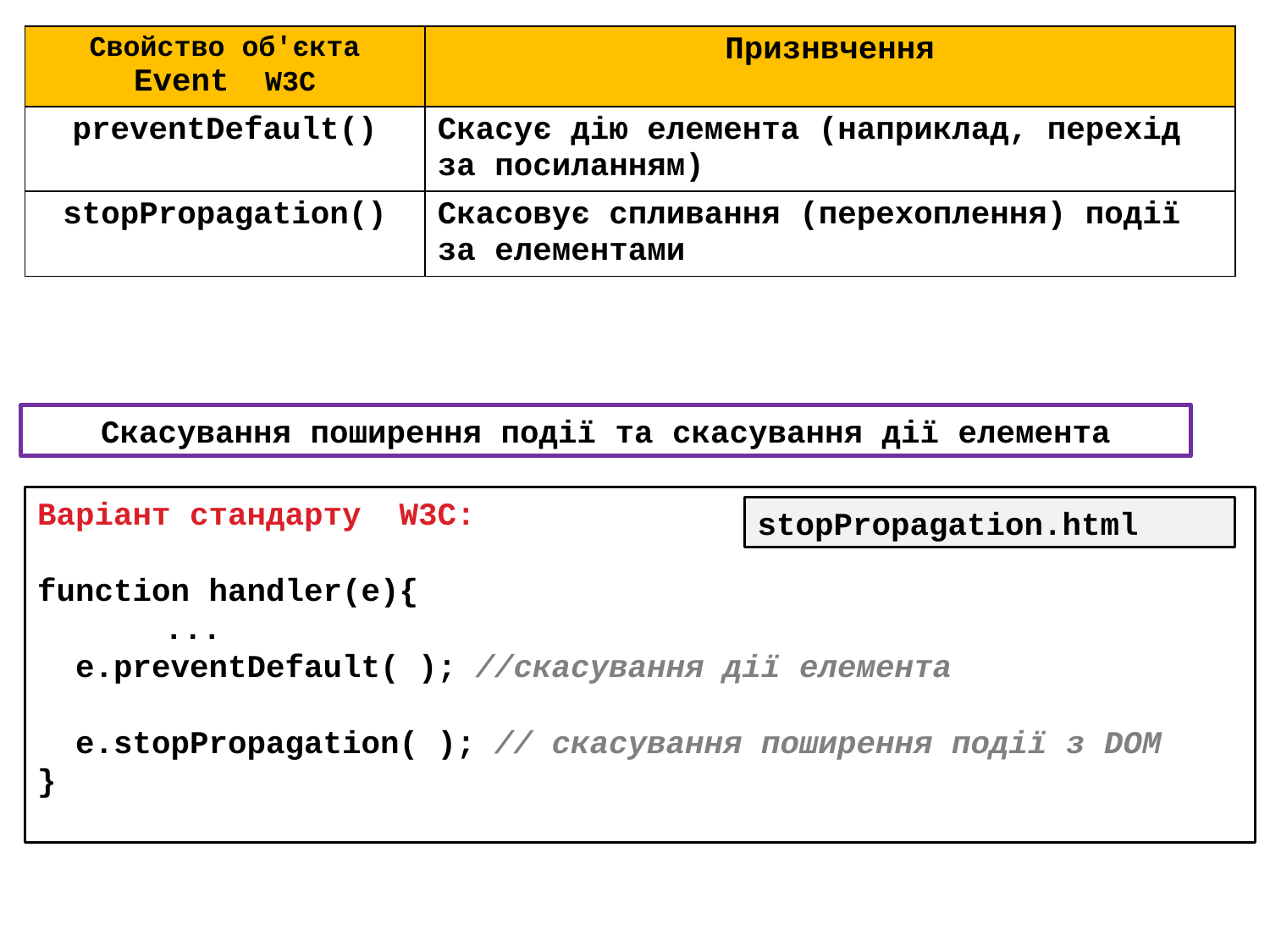

| Свойство об'єкта Event W3C | Признвчення |
| --- | --- |
| preventDefault() | Скасує дію елемента (наприклад, перехід за посиланням) |
| stopPropagation() | Скасовує спливання (перехоплення) події за елементами |
Скасування поширення події та скасування дії елемента
Варіант стандарту  W3C:

function handler(e){
	...
  e.preventDefault( ); //скасування дії елемента

  e.stopPropagation( ); // скасування поширення події з DOM
}

stopPropagation.html